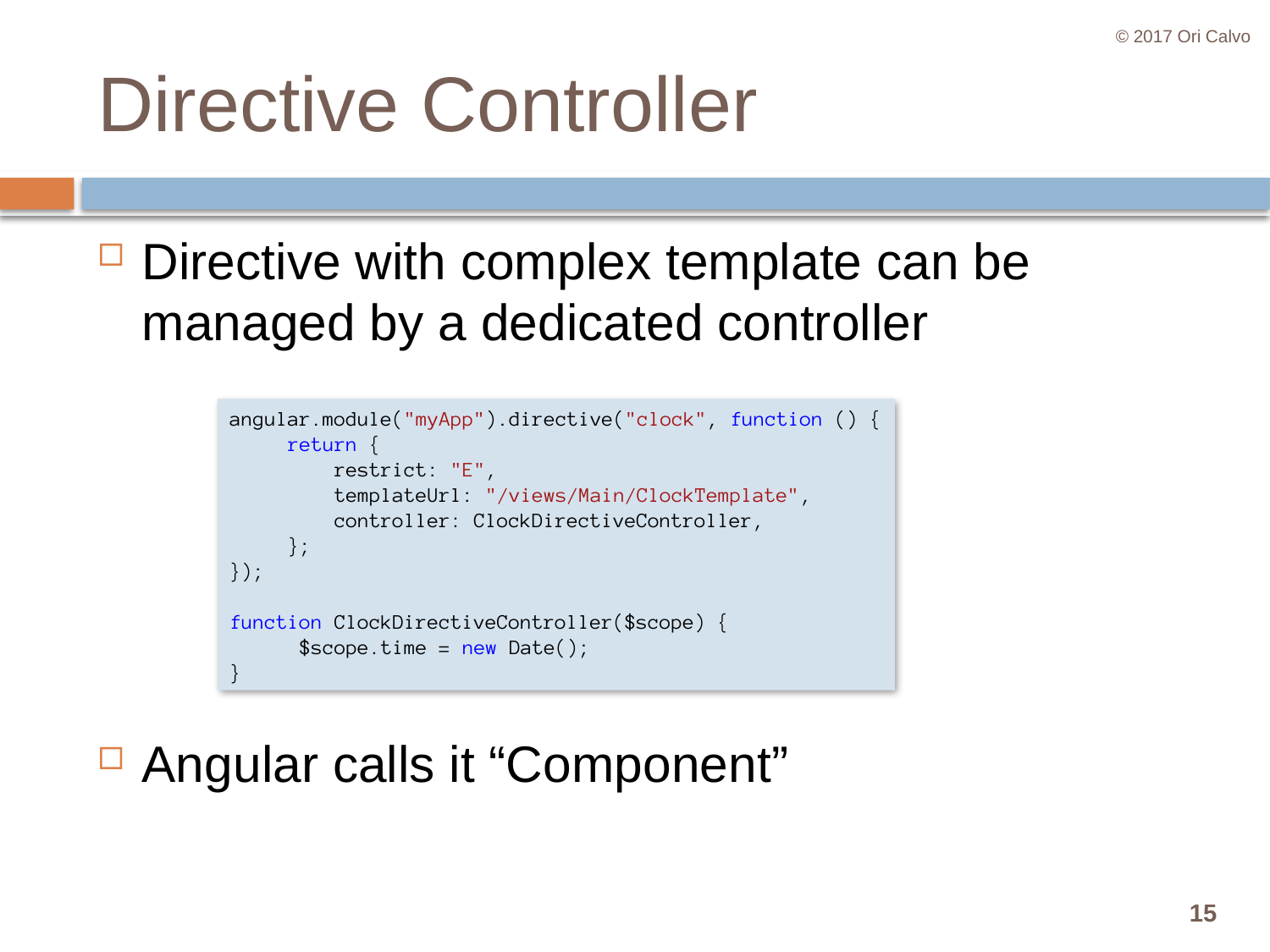

© 2017 Ori Calvo
# Directive Controller
Directive with complex template can be managed by a dedicated controller

Angular calls it “Component”
angular.module("myApp").directive("clock", function () {
     return {
         restrict: "E",
         templateUrl: "/views/Main/ClockTemplate",
         controller: ClockDirectiveController,
     };
});

function ClockDirectiveController($scope) {
      $scope.time = new Date();
}